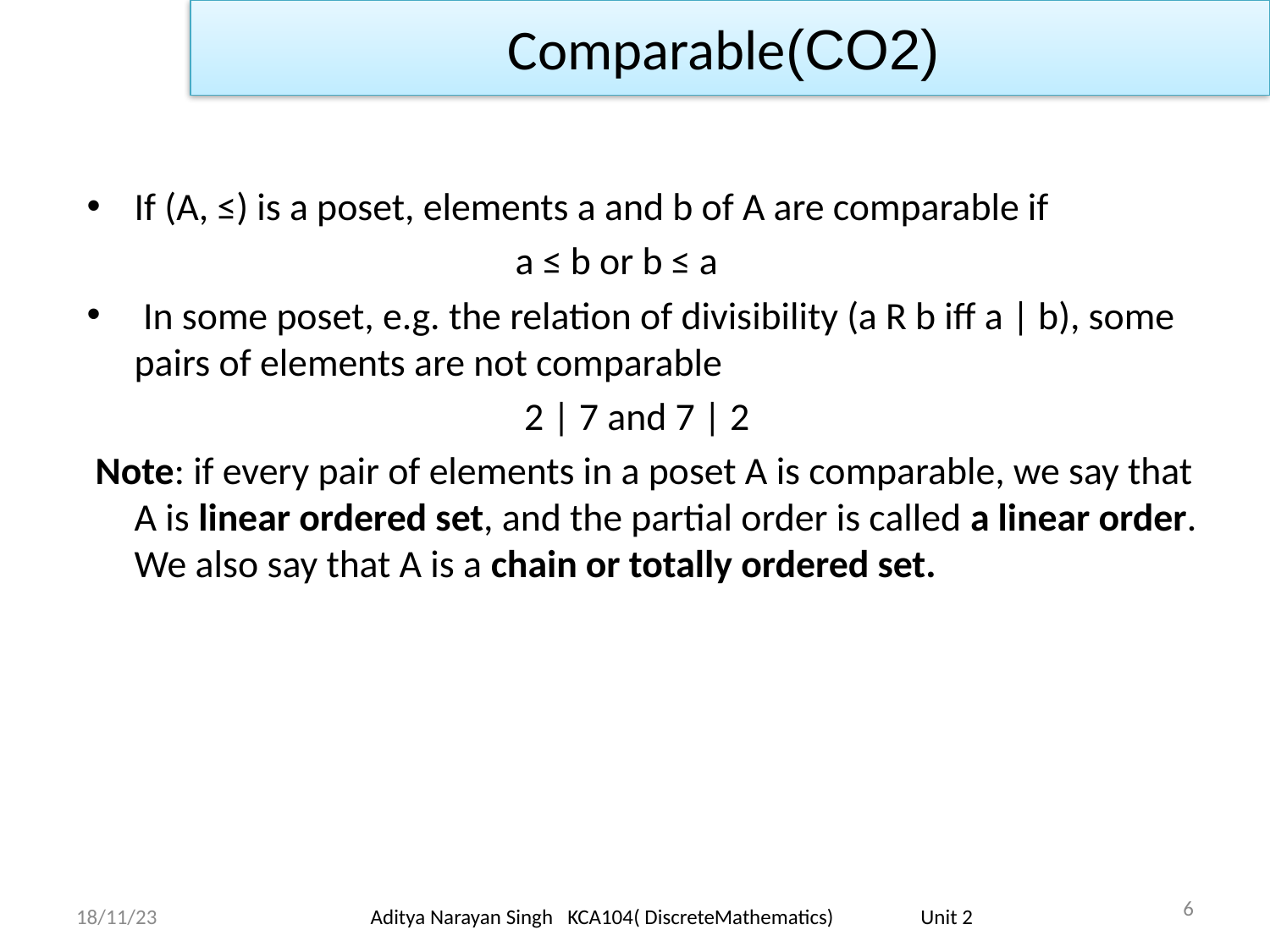

Comparable(CO2)
If (A, ≤) is a poset, elements a and b of A are comparable if
				a ≤ b or b ≤ a
 In some poset, e.g. the relation of divisibility (a R b iff a | b), some pairs of elements are not comparable
				 2 | 7 and 7 | 2
 Note: if every pair of elements in a poset A is comparable, we say that A is linear ordered set, and the partial order is called a linear order. We also say that A is a chain or totally ordered set.
6
18/11/23
Aditya Narayan Singh   KCA104( DiscreteMathematics)                  Unit 2